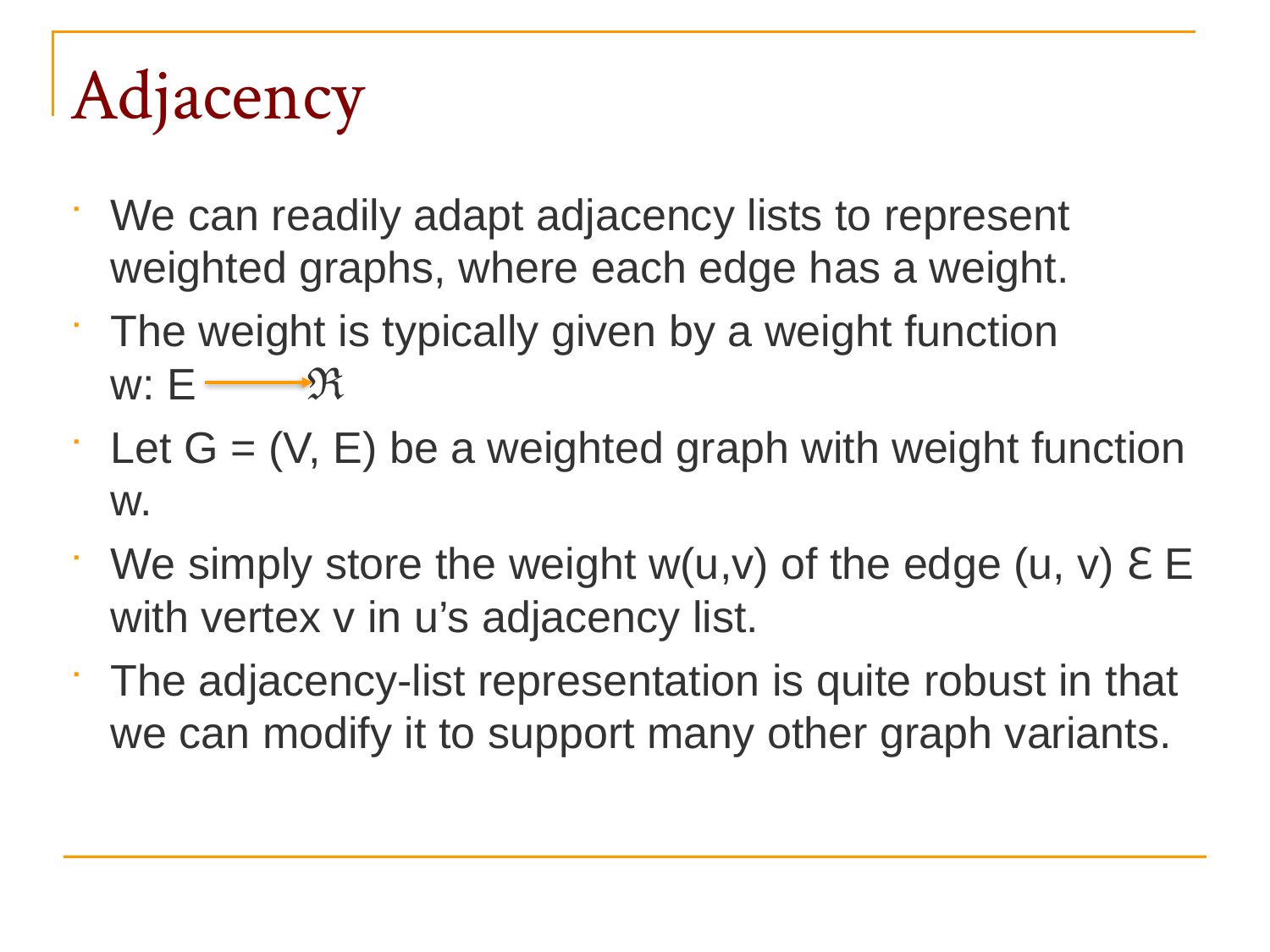

# Adjacency
We can readily adapt adjacency lists to represent weighted graphs, where each edge has a weight.
The weight is typically given by a weight function
w: E         ℜ
Let G = (V, E) be a weighted graph with weight function w.
We simply store the weight w(u,v) of the edge (u, v) ℇ E with vertex v in u’s adjacency list.
The adjacency-list representation is quite robust in that we can modify it to support many other graph variants.